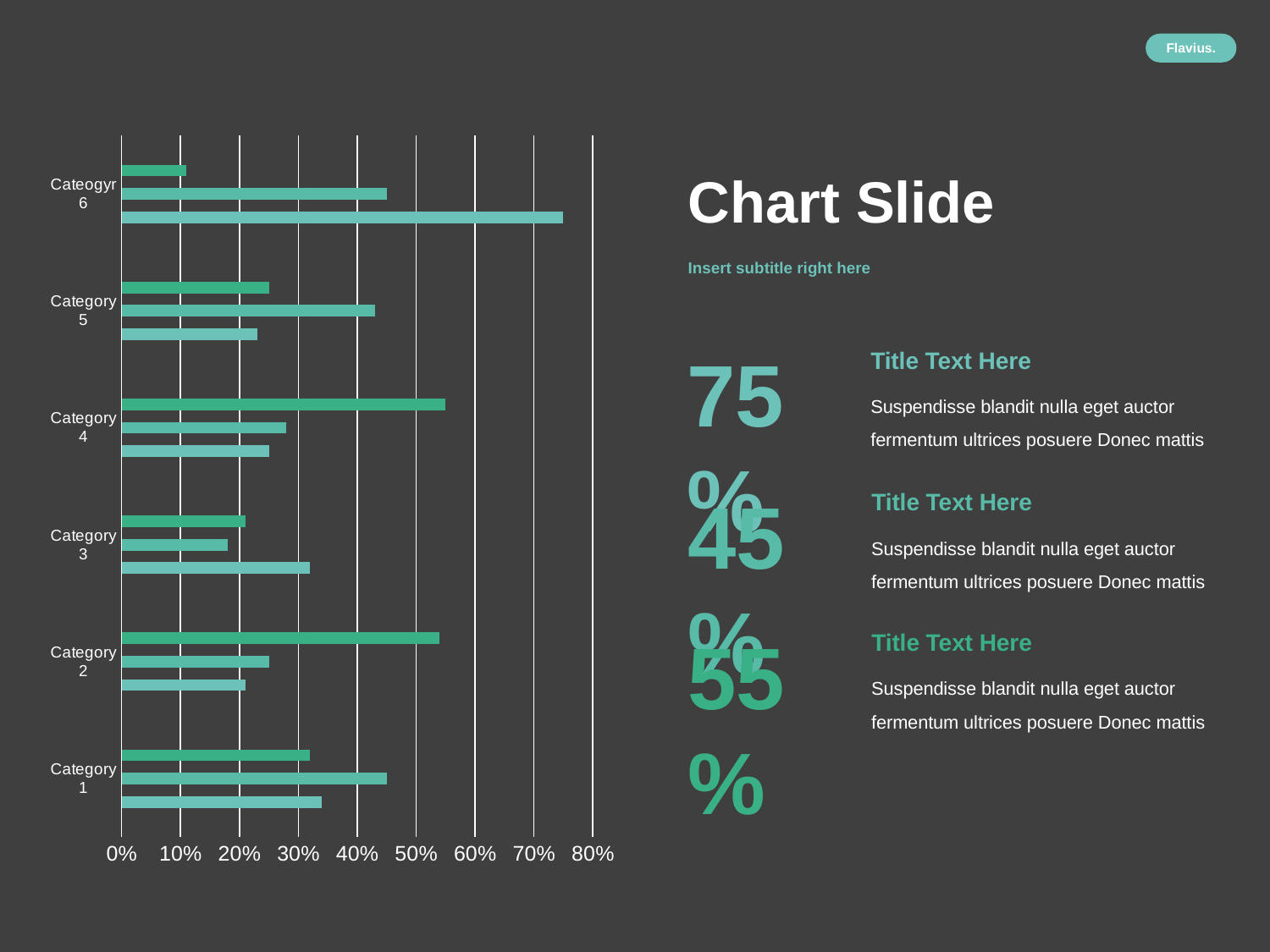

### Chart

| Category | Series 1 | Series 2 | Series 3 |
|---|---|---|---|
| Category 1 | 0.34 | 0.45 | 0.32 |
| Category 2 | 0.21 | 0.25 | 0.54 |
| Category 3 | 0.32 | 0.18 | 0.21 |
| Category 4 | 0.25 | 0.28 | 0.55 |
| Category 5 | 0.23 | 0.43 | 0.25 |
| Cateogyr 6 | 0.75 | 0.45 | 0.11 |
# Chart Slide
Insert subtitle right here
75%
Title Text Here
Suspendisse blandit nulla eget auctor fermentum ultrices posuere Donec mattis
45%
Title Text Here
Suspendisse blandit nulla eget auctor fermentum ultrices posuere Donec mattis
55%
Title Text Here
Suspendisse blandit nulla eget auctor fermentum ultrices posuere Donec mattis